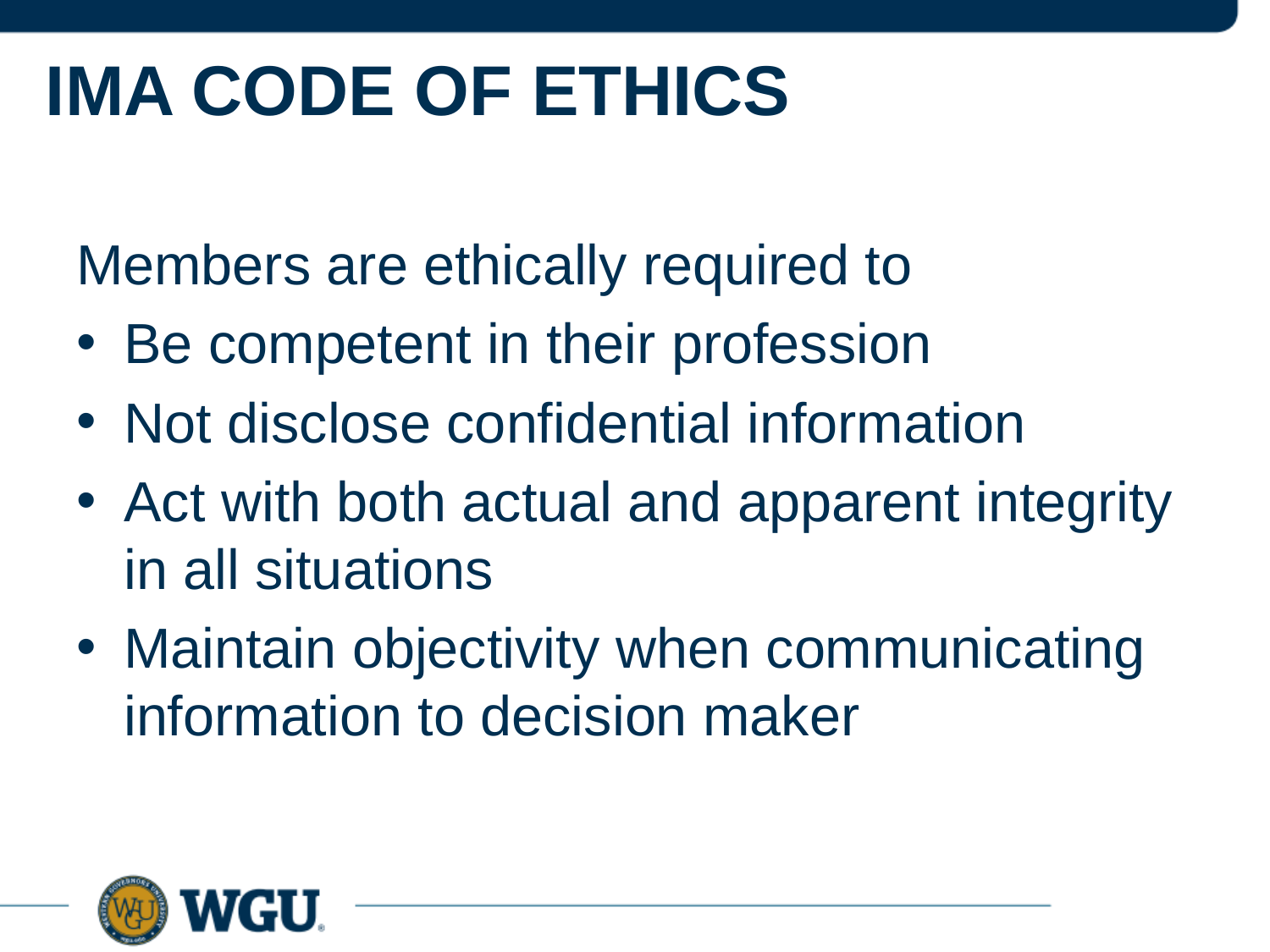

# IMA Code of Ethics
Members are ethically required to
Be competent in their profession
Not disclose confidential information
Act with both actual and apparent integrity in all situations
Maintain objectivity when communicating information to decision maker